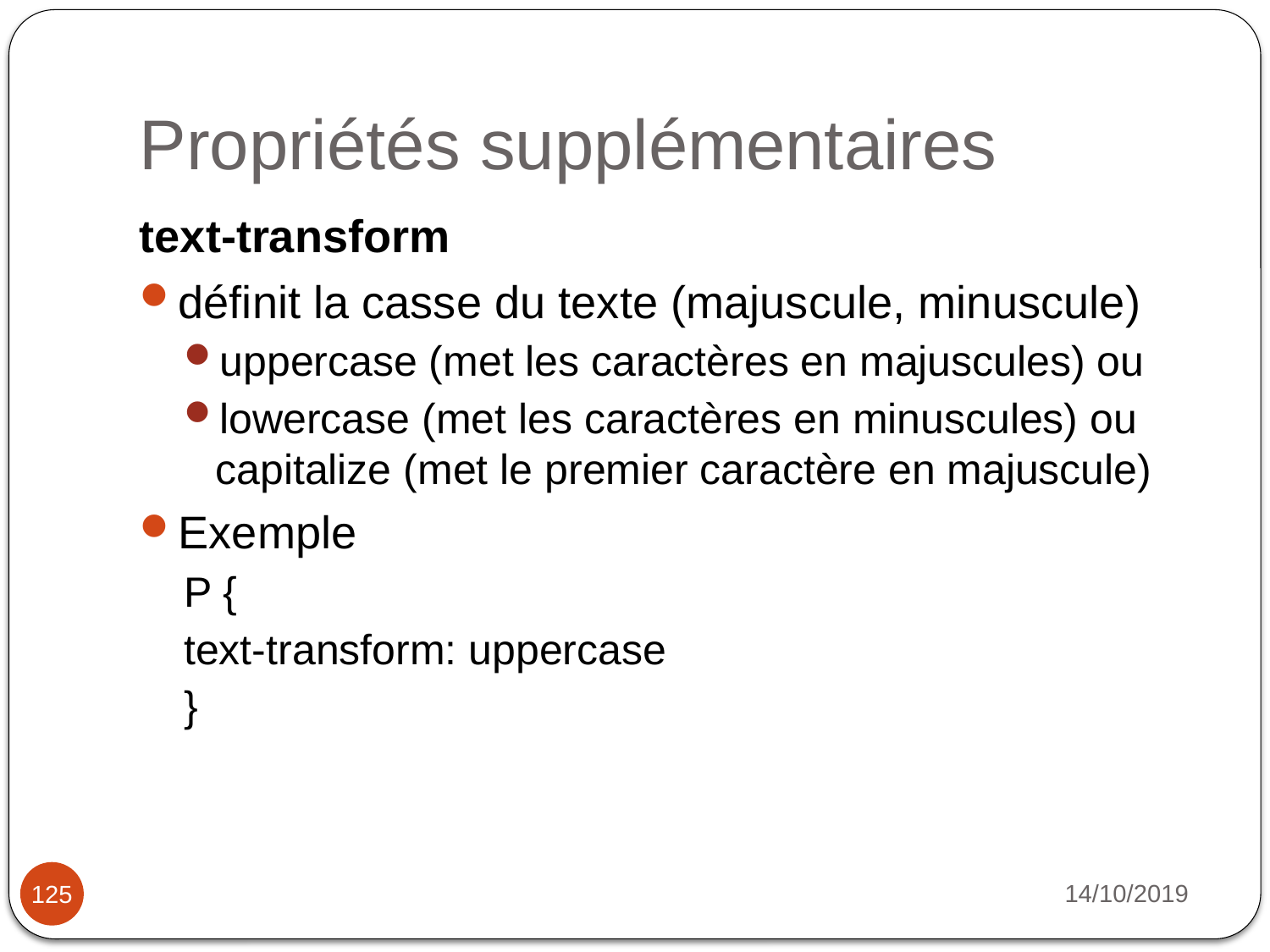

# Propriétés supplémentaires
text-transform
définit la casse du texte (majuscule, minuscule)
uppercase (met les caractères en majuscules) ou
lowercase (met les caractères en minuscules) ou capitalize (met le premier caractère en majuscule)
Exemple
P {
text-transform: uppercase
}

14/10/2019
125